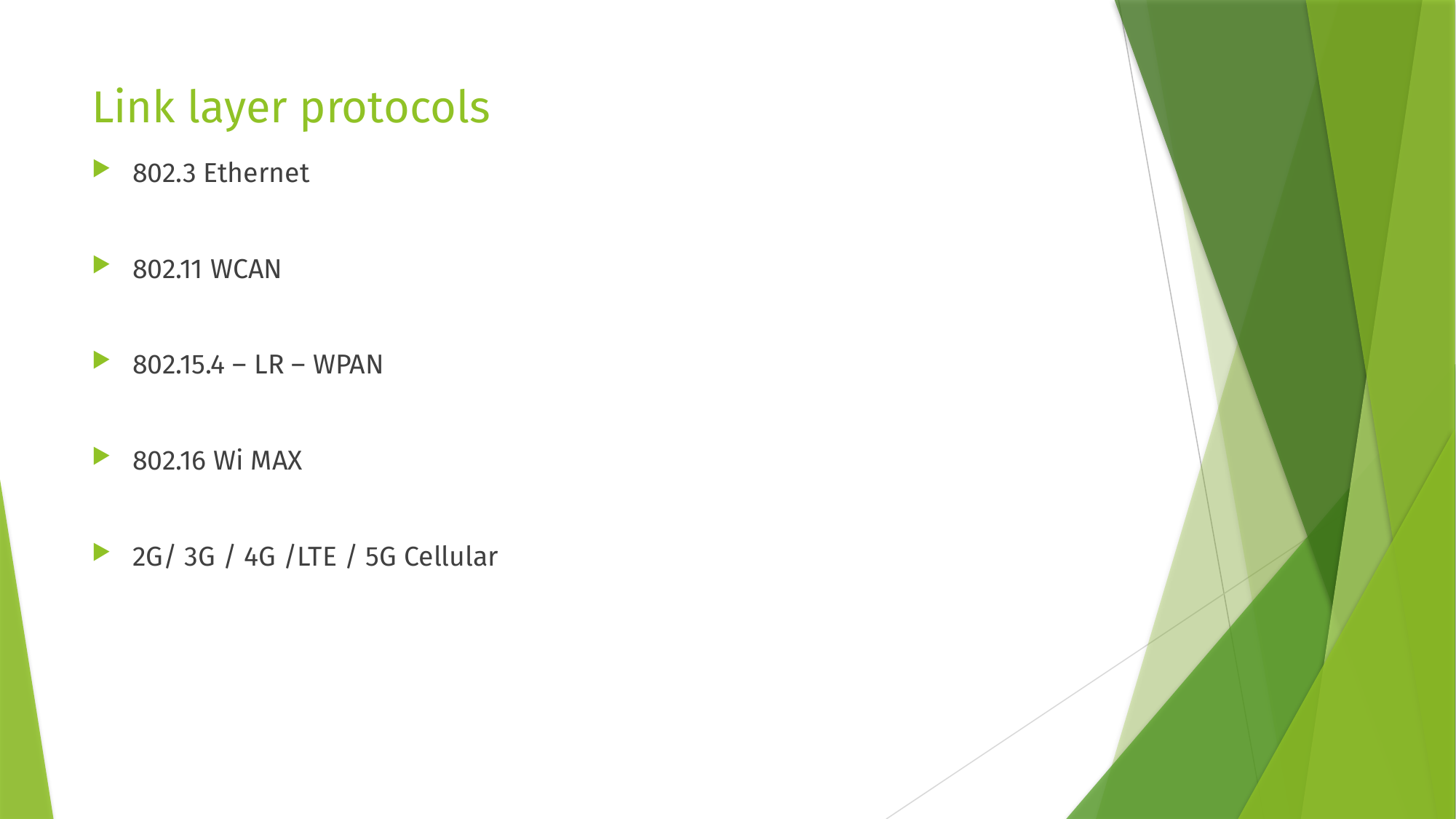

# Link layer protocols
802.3 Ethernet

802.11 WCAN

802.15.4 – LR – WPAN

802.16 Wi MAX

2G/ 3G / 4G /LTE / 5G Cellular